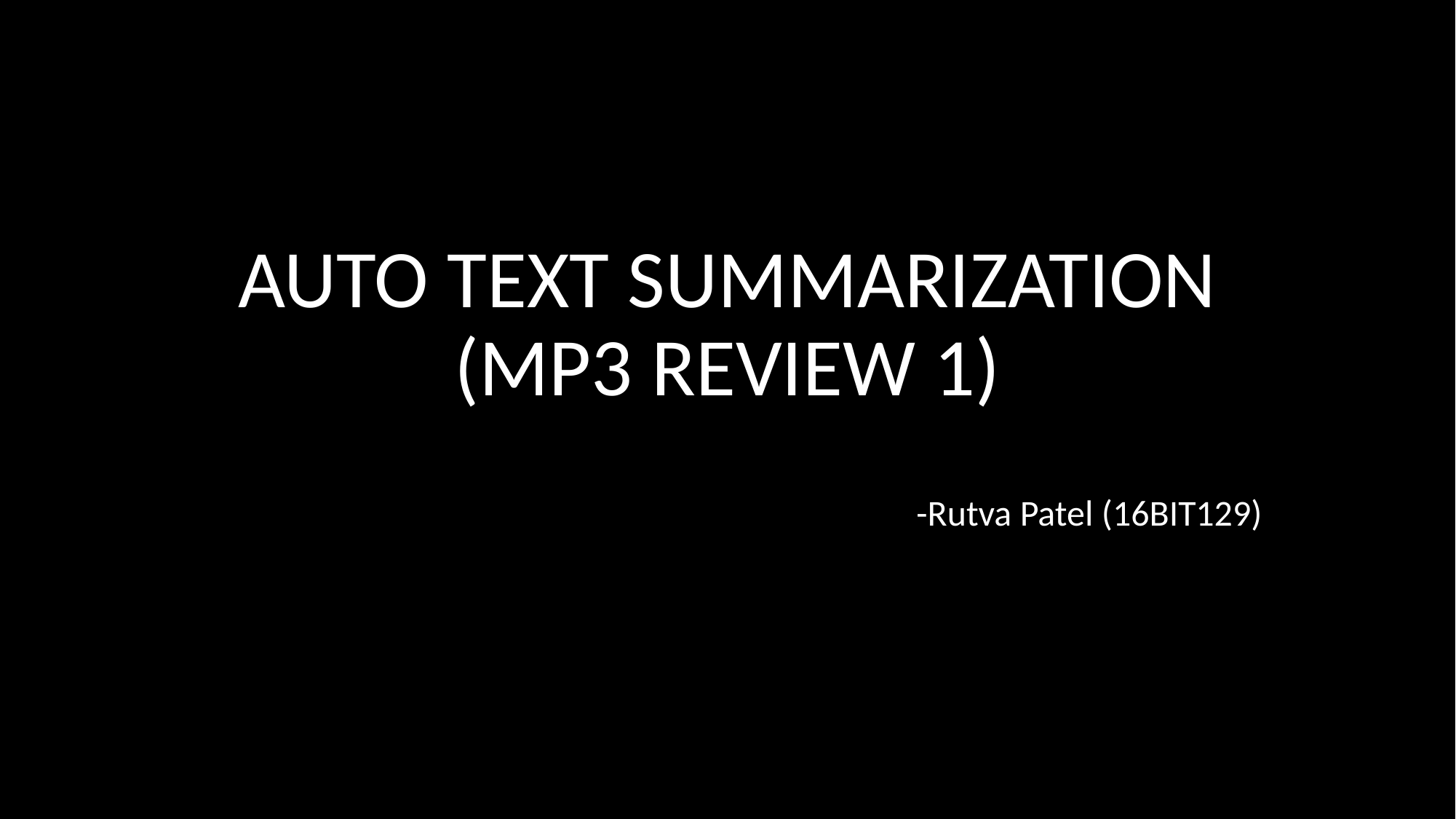

# AUTO TEXT SUMMARIZATION (MP3 REVIEW 1)

-Rutva Patel (16BIT129)